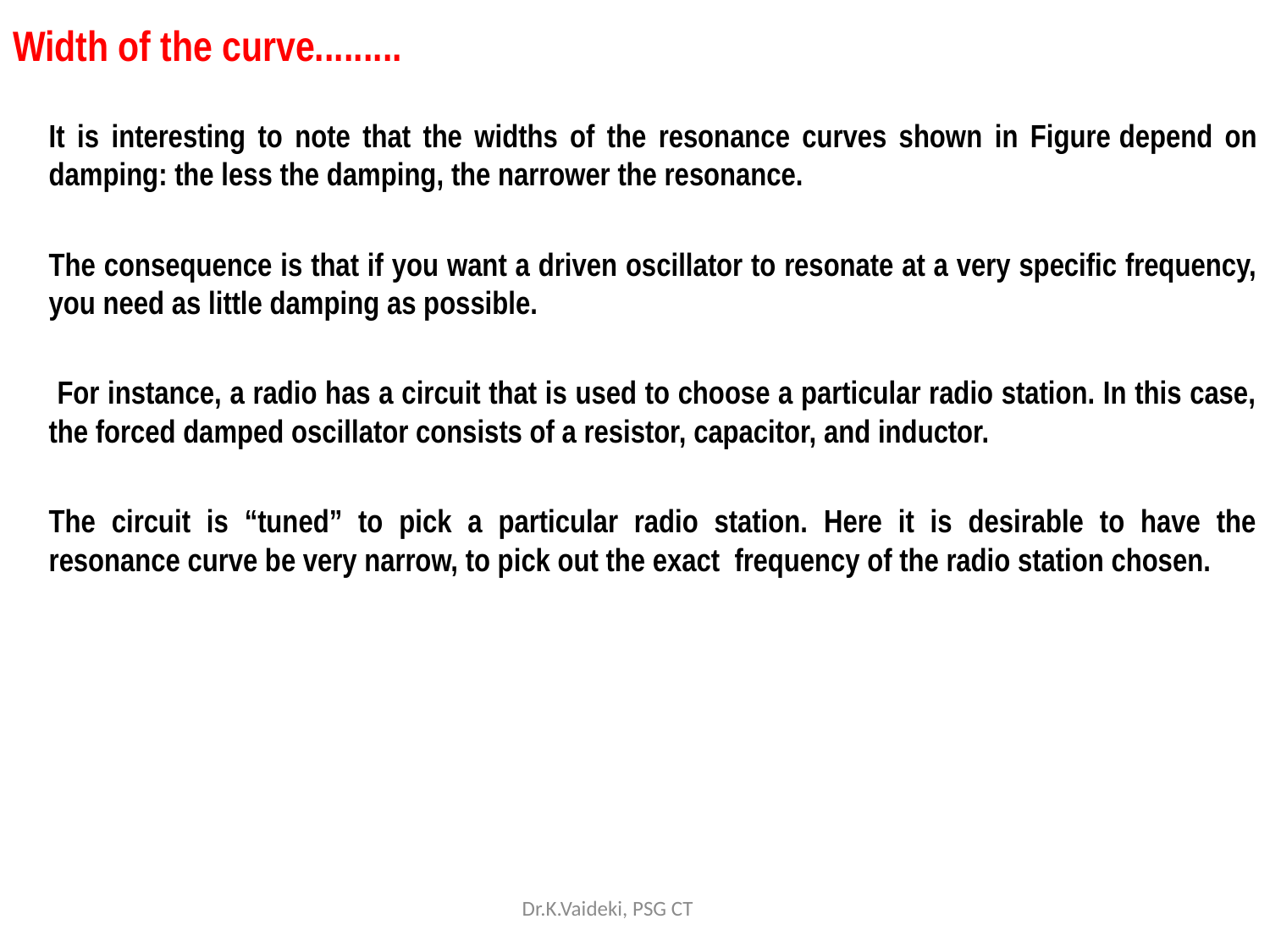

# Width of the curve.........
	It is interesting to note that the widths of the resonance curves shown in Figure depend on damping: the less the damping, the narrower the resonance.

	The consequence is that if you want a driven oscillator to resonate at a very specific frequency, you need as little damping as possible.

	 For instance, a radio has a circuit that is used to choose a particular radio station. In this case, the forced damped oscillator consists of a resistor, capacitor, and inductor.

	The circuit is “tuned” to pick a particular radio station. Here it is desirable to have the resonance curve be very narrow, to pick out the exact  frequency of the radio station chosen.

Dr.K.Vaideki, PSG CT